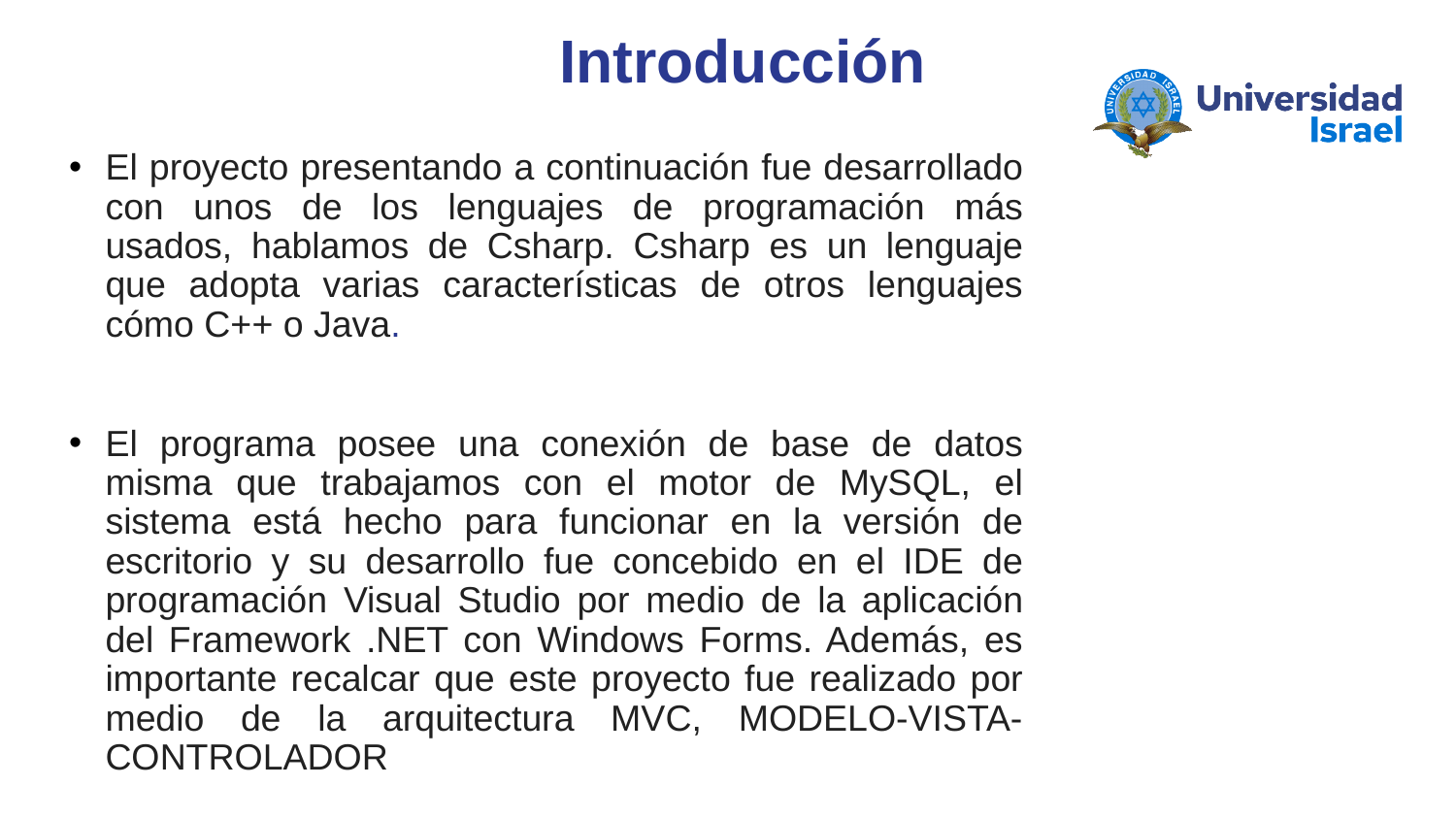

Introducción
El proyecto presentando a continuación fue desarrollado con unos de los lenguajes de programación más usados, hablamos de Csharp. Csharp es un lenguaje que adopta varias características de otros lenguajes cómo C++ o Java.

El programa posee una conexión de base de datos misma que trabajamos con el motor de MySQL, el sistema está hecho para funcionar en la versión de escritorio y su desarrollo fue concebido en el IDE de programación Visual Studio por medio de la aplicación del Framework .NET con Windows Forms. Además, es importante recalcar que este proyecto fue realizado por medio de la arquitectura MVC, MODELO-VISTA-CONTROLADOR